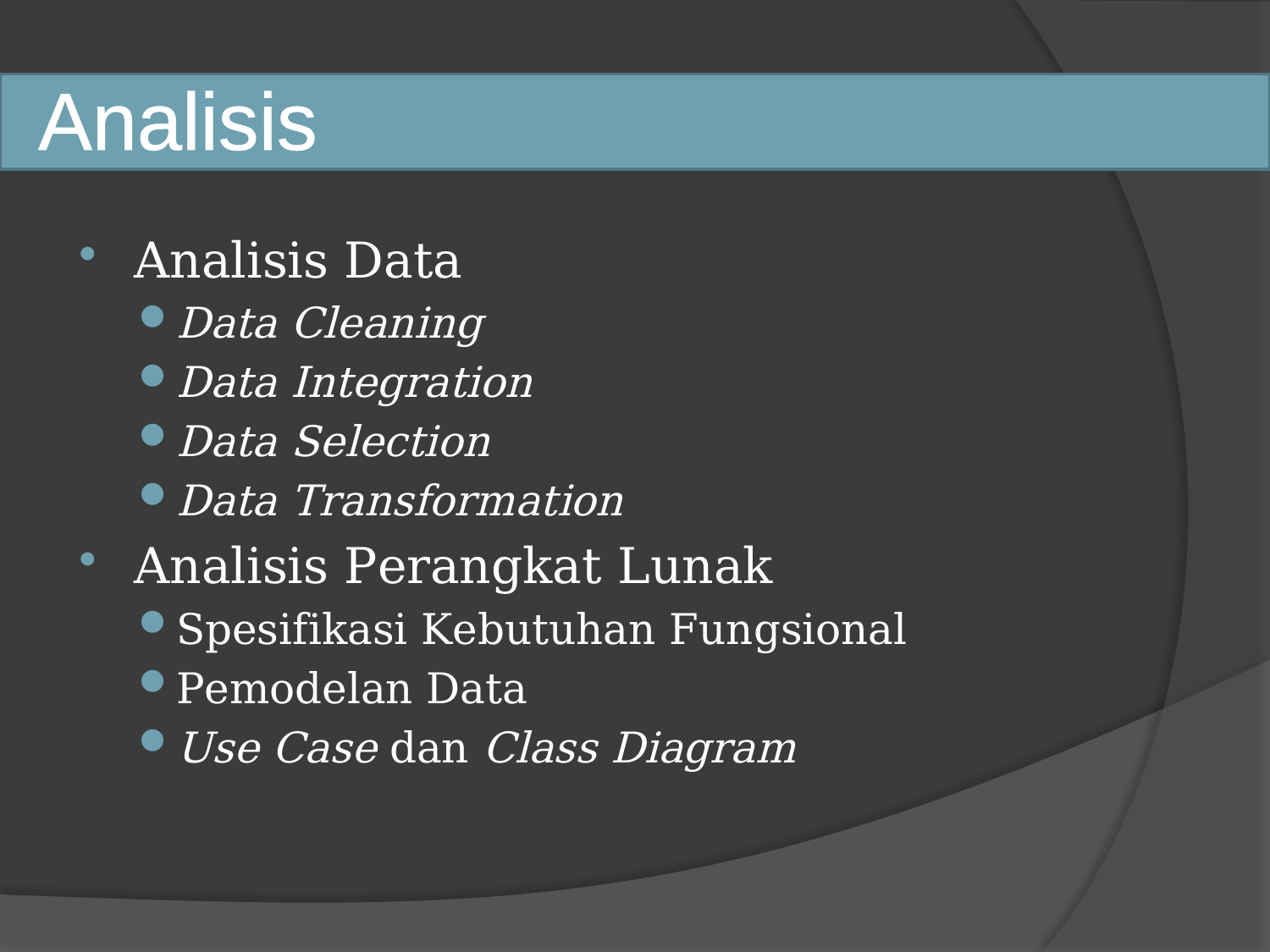

# Analisis

Analisis Data
Data Cleaning
Data Integration
Data Selection
Data Transformation
Analisis Perangkat Lunak
Spesifikasi Kebutuhan Fungsional
Pemodelan Data
Use Case dan Class Diagram